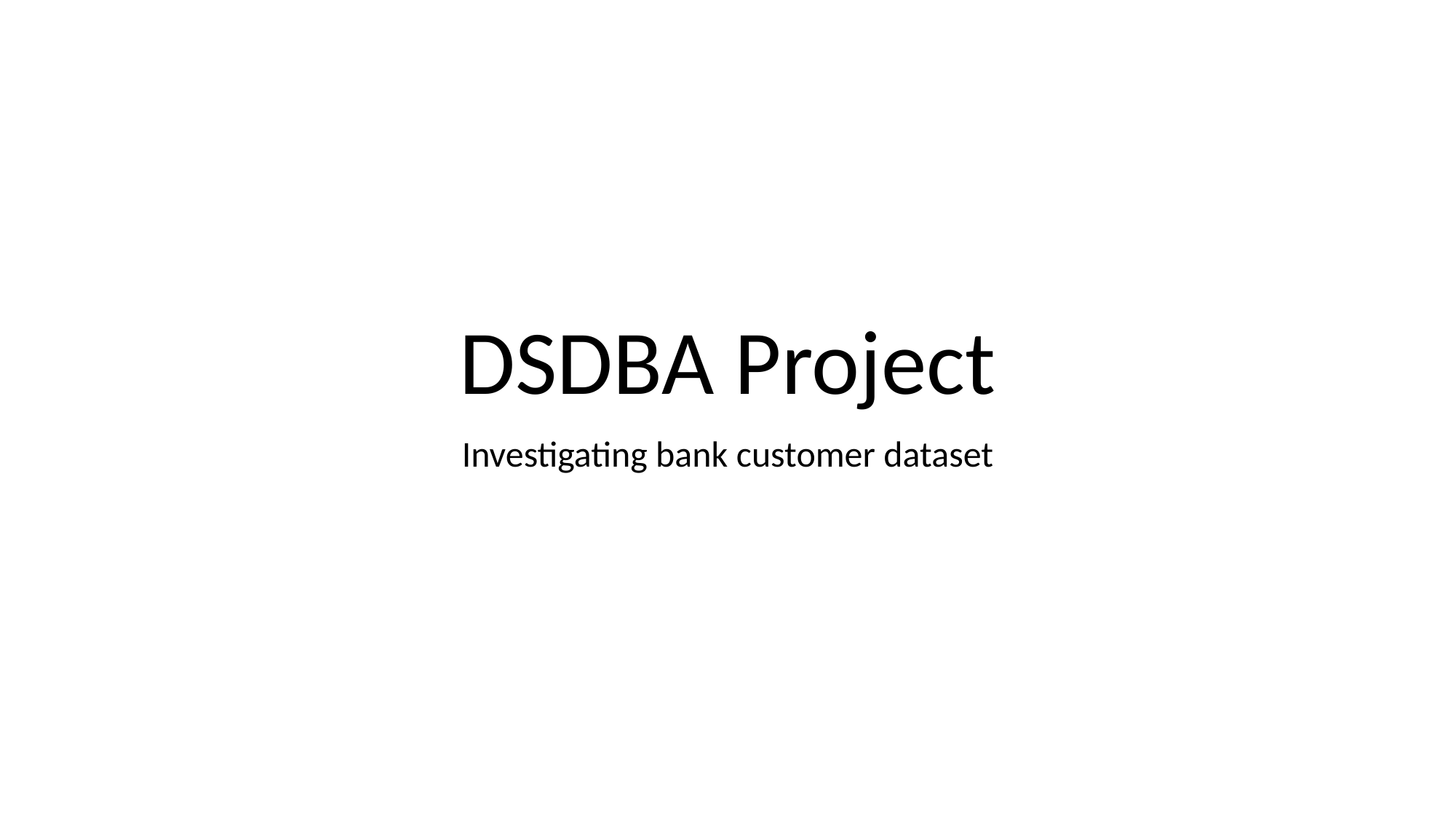

# DSDBA Project
Investigating bank customer dataset